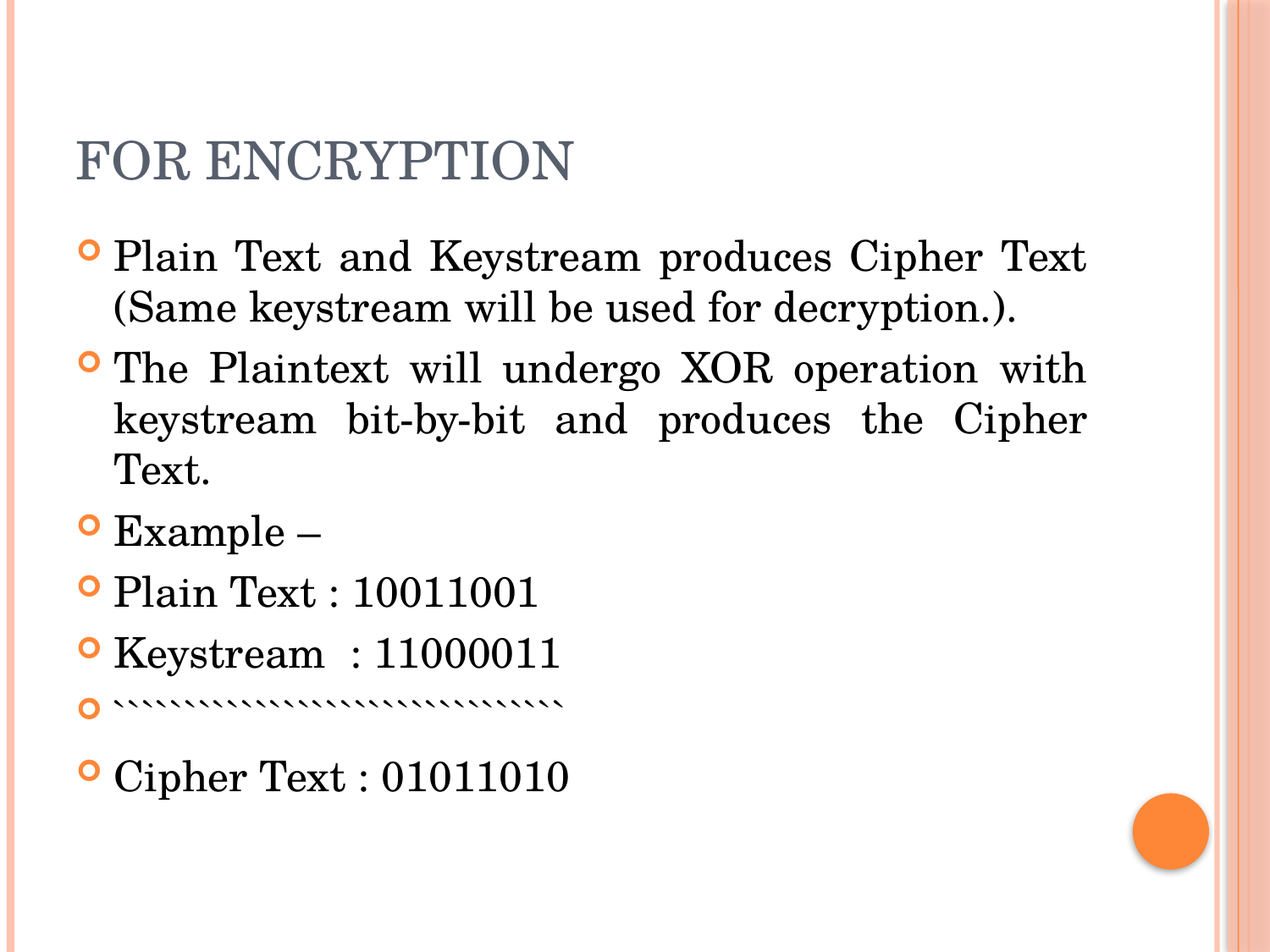

# For Encryption
Plain Text and Keystream produces Cipher Text (Same keystream will be used for decryption.).
The Plaintext will undergo XOR operation with keystream bit-by-bit and produces the Cipher Text.
Example –
Plain Text : 10011001
Keystream  : 11000011
````````````````````````````````
Cipher Text : 01011010